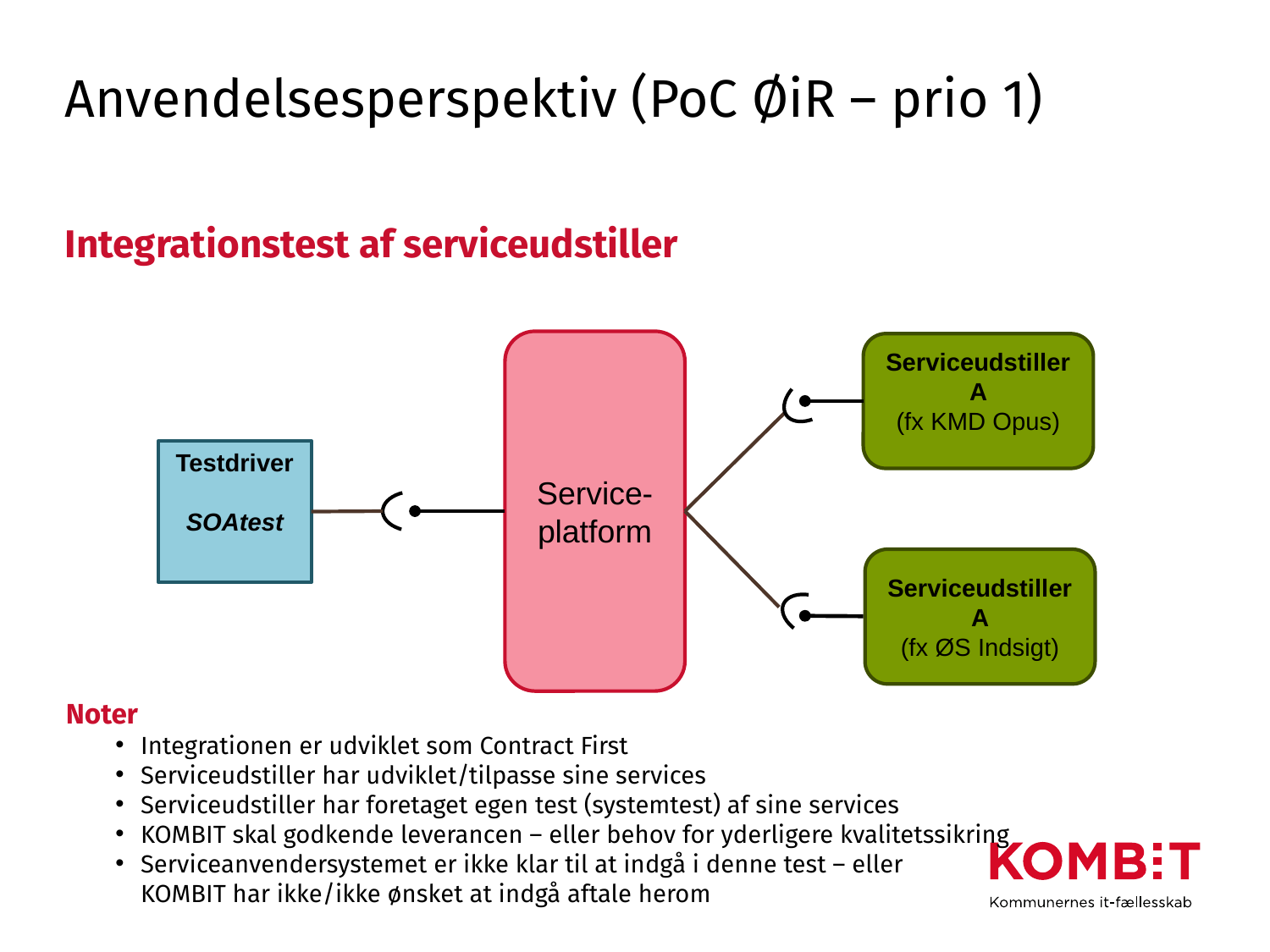

# Anvendelsesperspektiv (PoC ØiR – prio 1)
Integrationstest af serviceudstiller
Service-platform
Serviceudstiller
A
(fx KMD Opus)

Testdriver
SOAtest

Serviceudstiller
A
(fx ØS Indsigt)

Noter
Integrationen er udviklet som Contract First
Serviceudstiller har udviklet/tilpasse sine services
Serviceudstiller har foretaget egen test (systemtest) af sine services
KOMBIT skal godkende leverancen – eller behov for yderligere kvalitetssikring
Serviceanvendersystemet er ikke klar til at indgå i denne test – eller
KOMBIT har ikke/ikke ønsket at indgå aftale herom